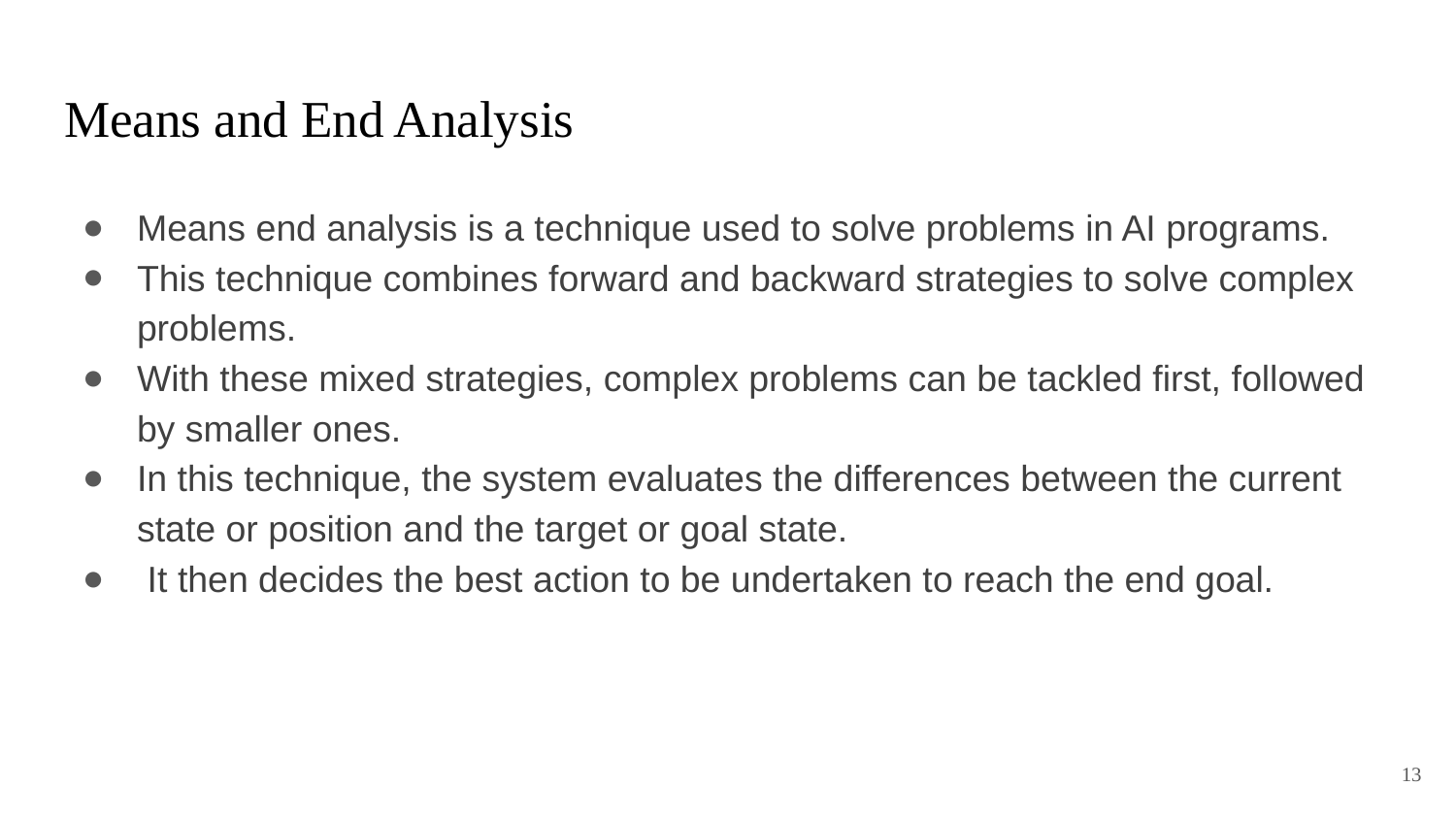

# Means and End Analysis
Means end analysis is a technique used to solve problems in AI programs.
This technique combines forward and backward strategies to solve complex problems.
With these mixed strategies, complex problems can be tackled first, followed by smaller ones.
In this technique, the system evaluates the differences between the current state or position and the target or goal state.
 It then decides the best action to be undertaken to reach the end goal.
13